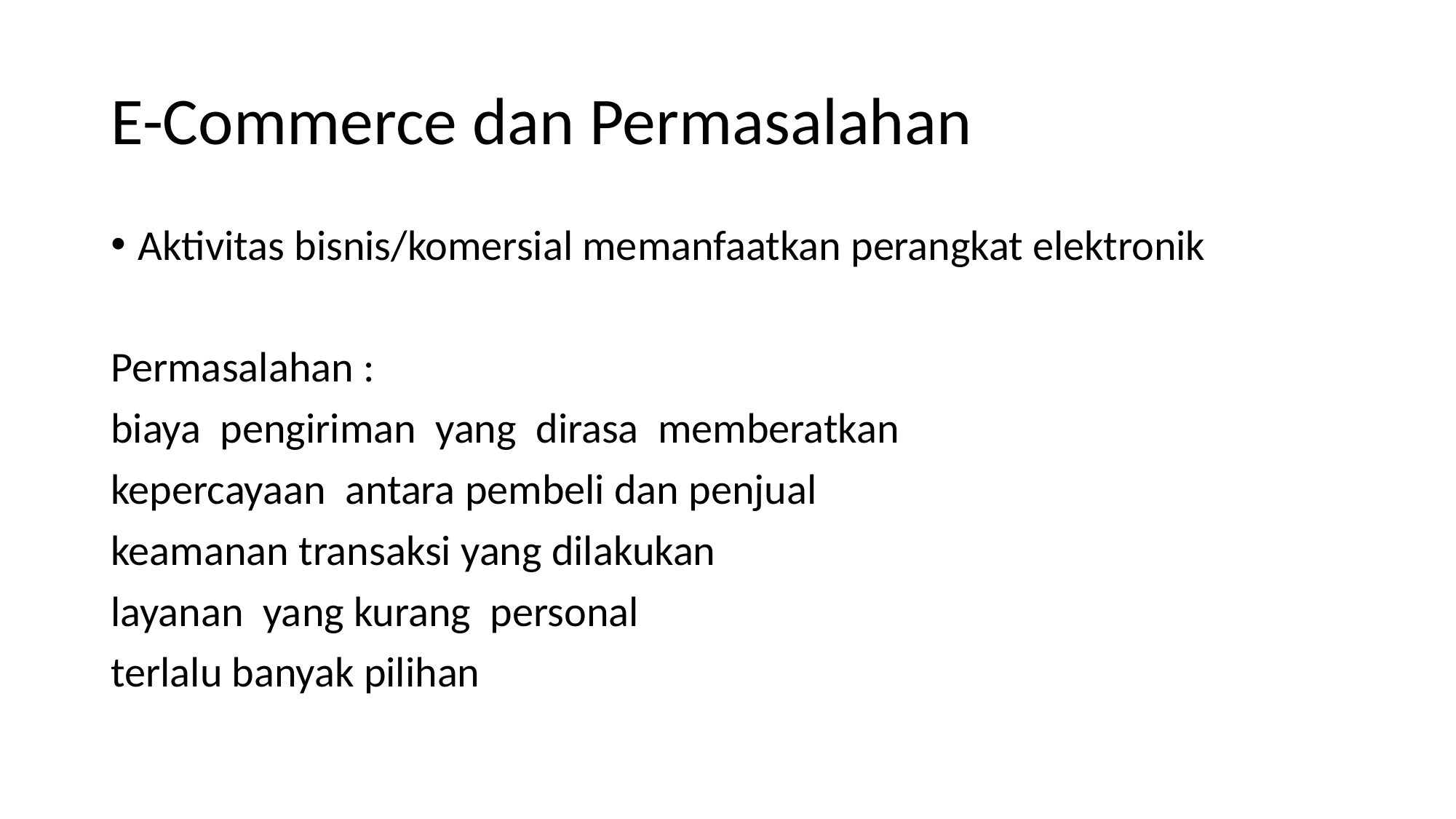

# E-Commerce dan Permasalahan
Aktivitas bisnis/komersial memanfaatkan perangkat elektronik

Permasalahan :
biaya  pengiriman  yang  dirasa  memberatkan
kepercayaan  antara pembeli dan penjual
keamanan transaksi yang dilakukan
layanan  yang kurang  personal
terlalu banyak pilihan